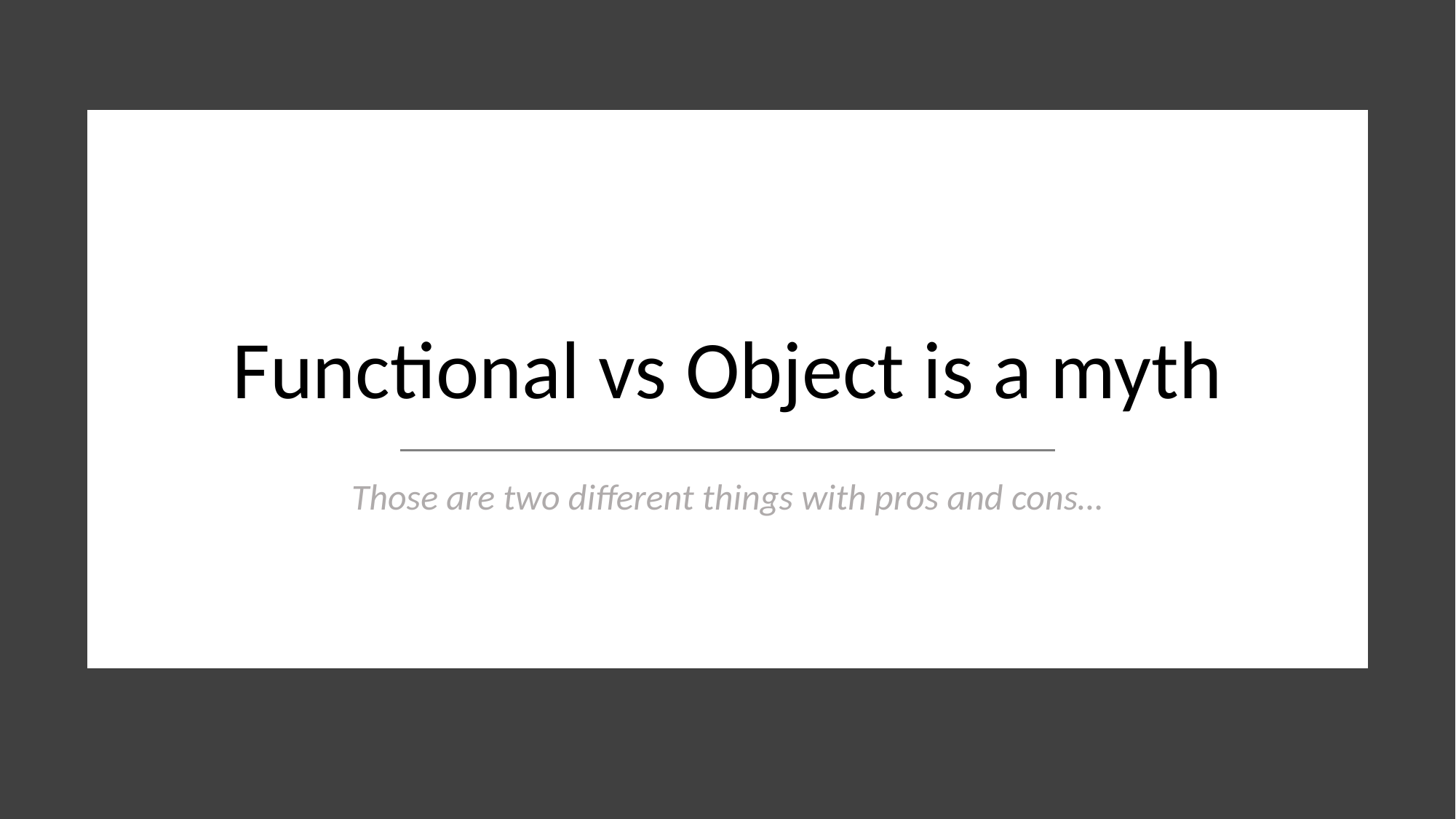

# Functional vs Object is a myth
Those are two different things with pros and cons…